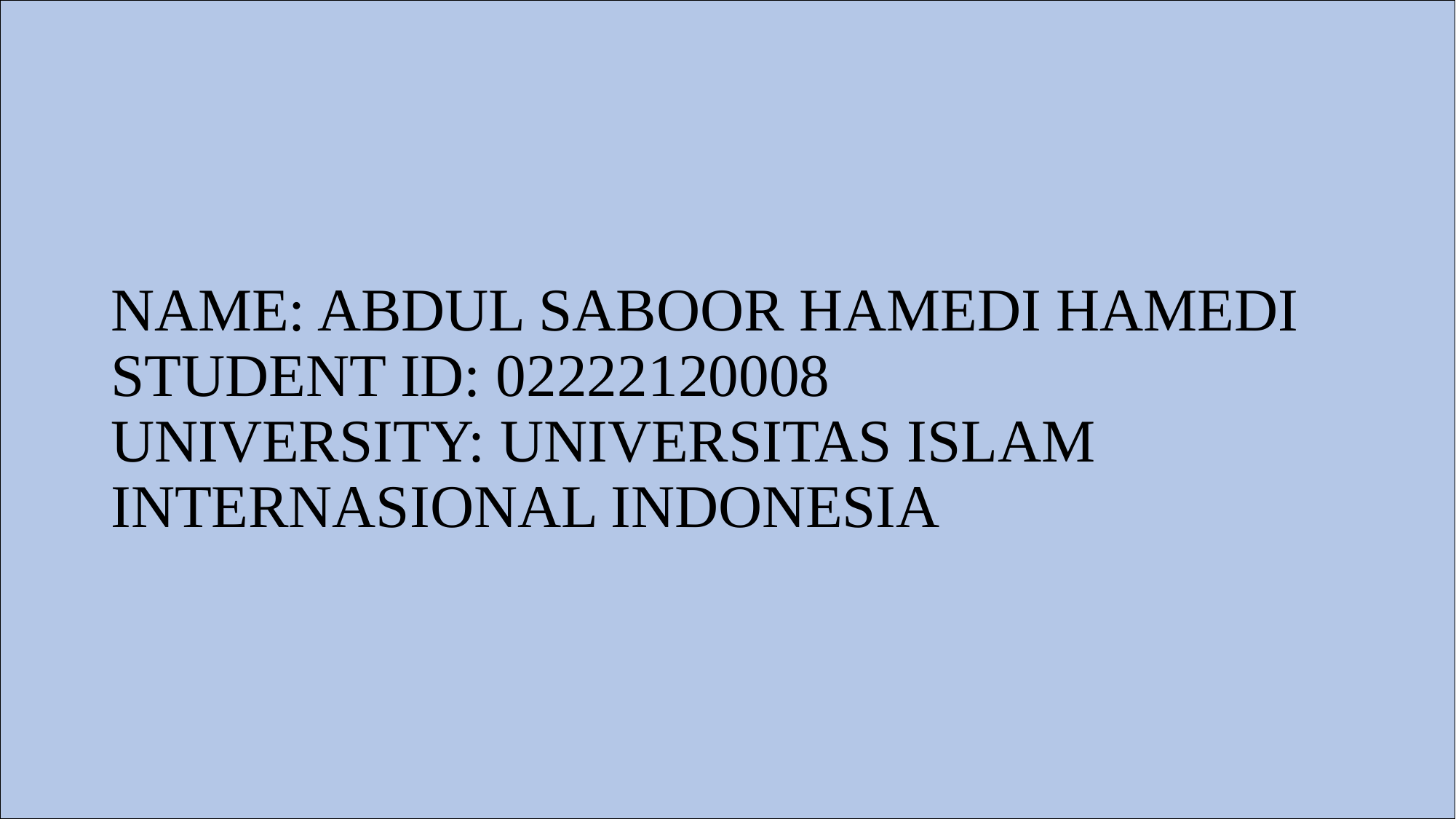

# NAME: ABDUL SABOOR HAMEDI HAMEDI STUDENT ID: 02222120008 UNIVERSITY: UNIVERSITAS ISLAM INTERNASIONAL INDONESIA